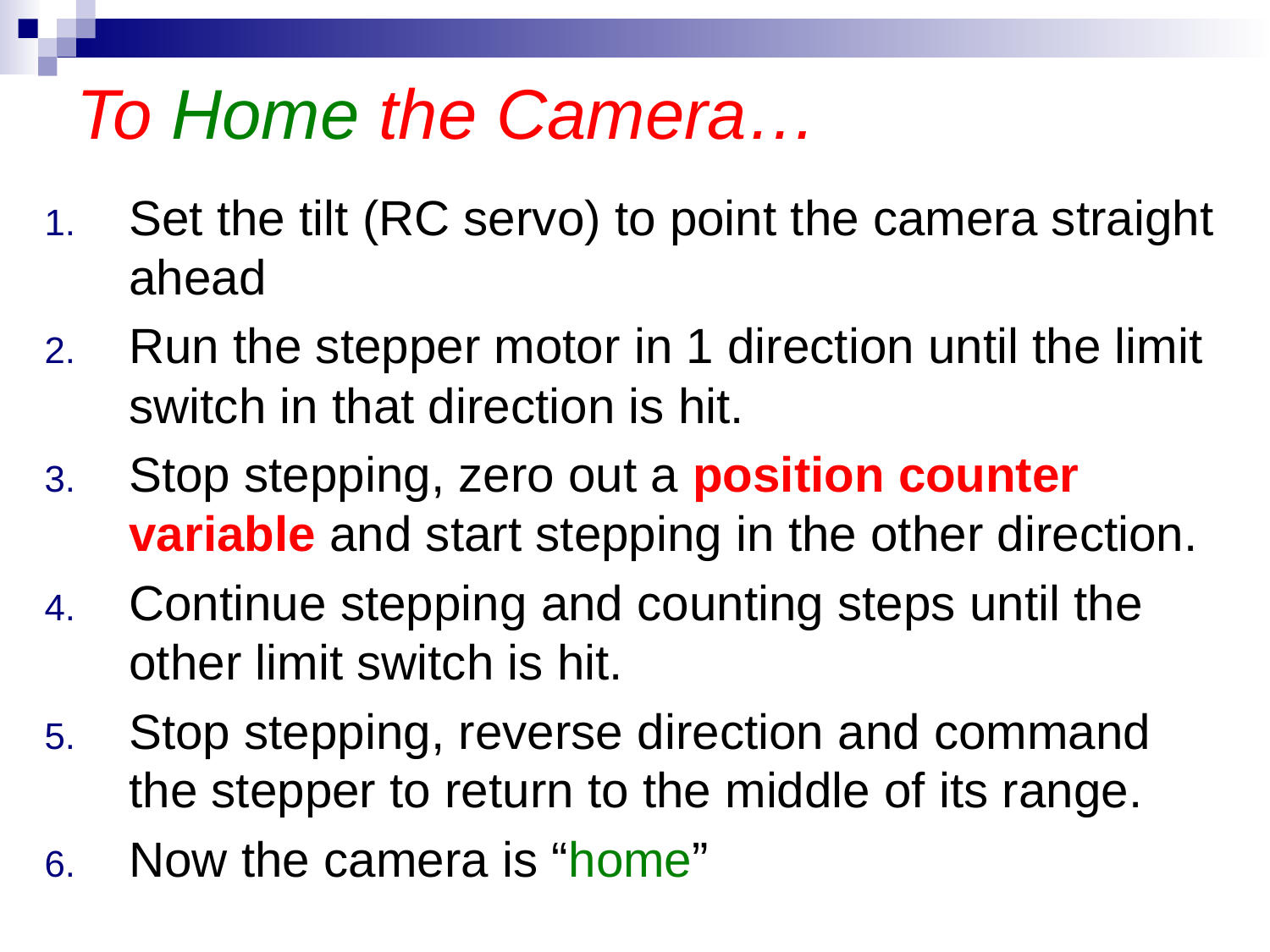

# To Home the Camera…
Set the tilt (RC servo) to point the camera straight ahead
Run the stepper motor in 1 direction until the limit switch in that direction is hit.
Stop stepping, zero out a position counter variable and start stepping in the other direction.
Continue stepping and counting steps until the other limit switch is hit.
Stop stepping, reverse direction and command the stepper to return to the middle of its range.
Now the camera is “home”